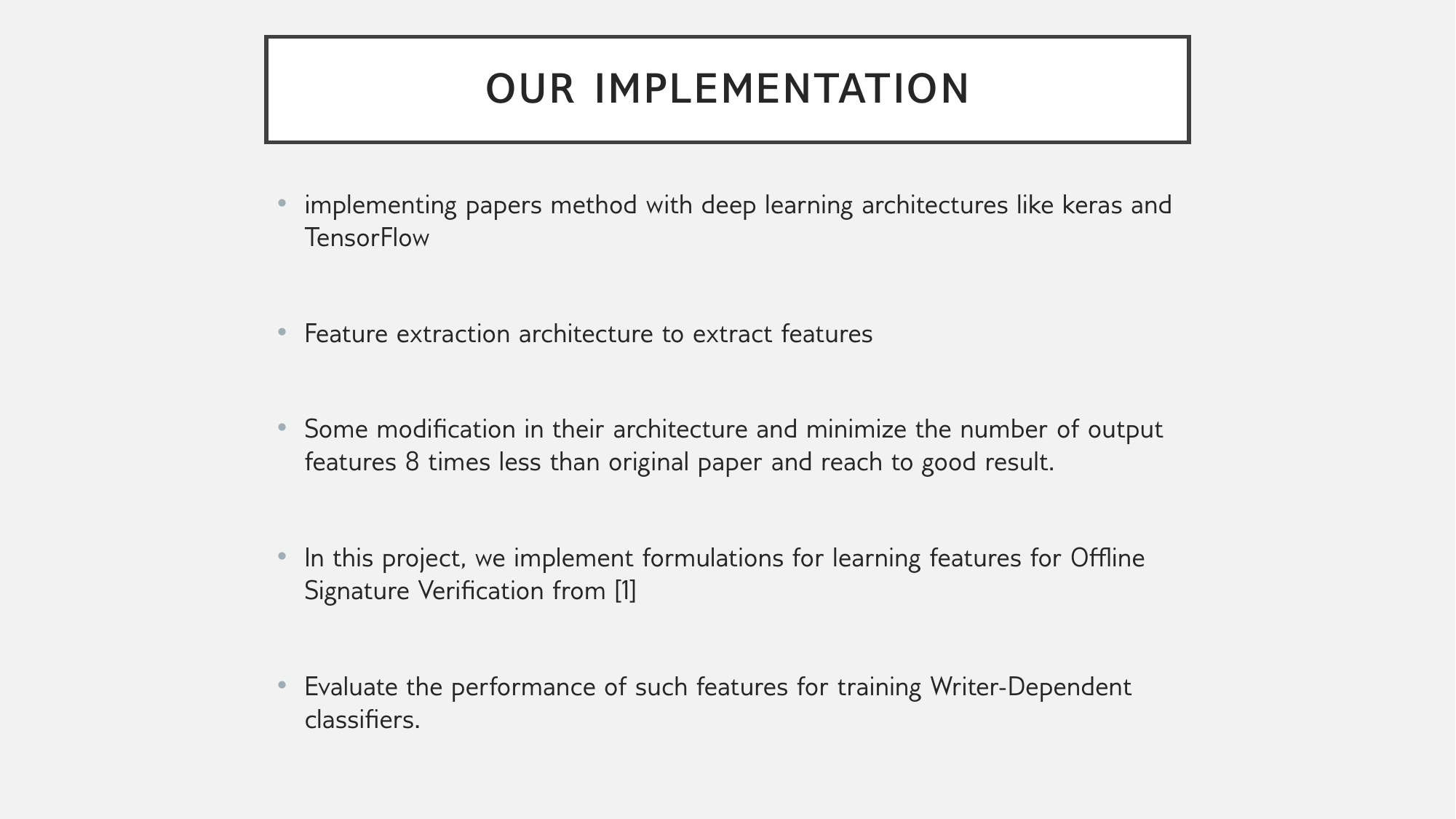

# Our Implementation
implementing papers method with deep learning architectures like keras and TensorFlow

Feature extraction architecture to extract features

Some modification in their architecture and minimize the number of output features 8 times less than original paper and reach to good result.

In this project, we implement formulations for learning features for Offline Signature Verification from [1]

Evaluate the performance of such features for training Writer-Dependent classifiers.